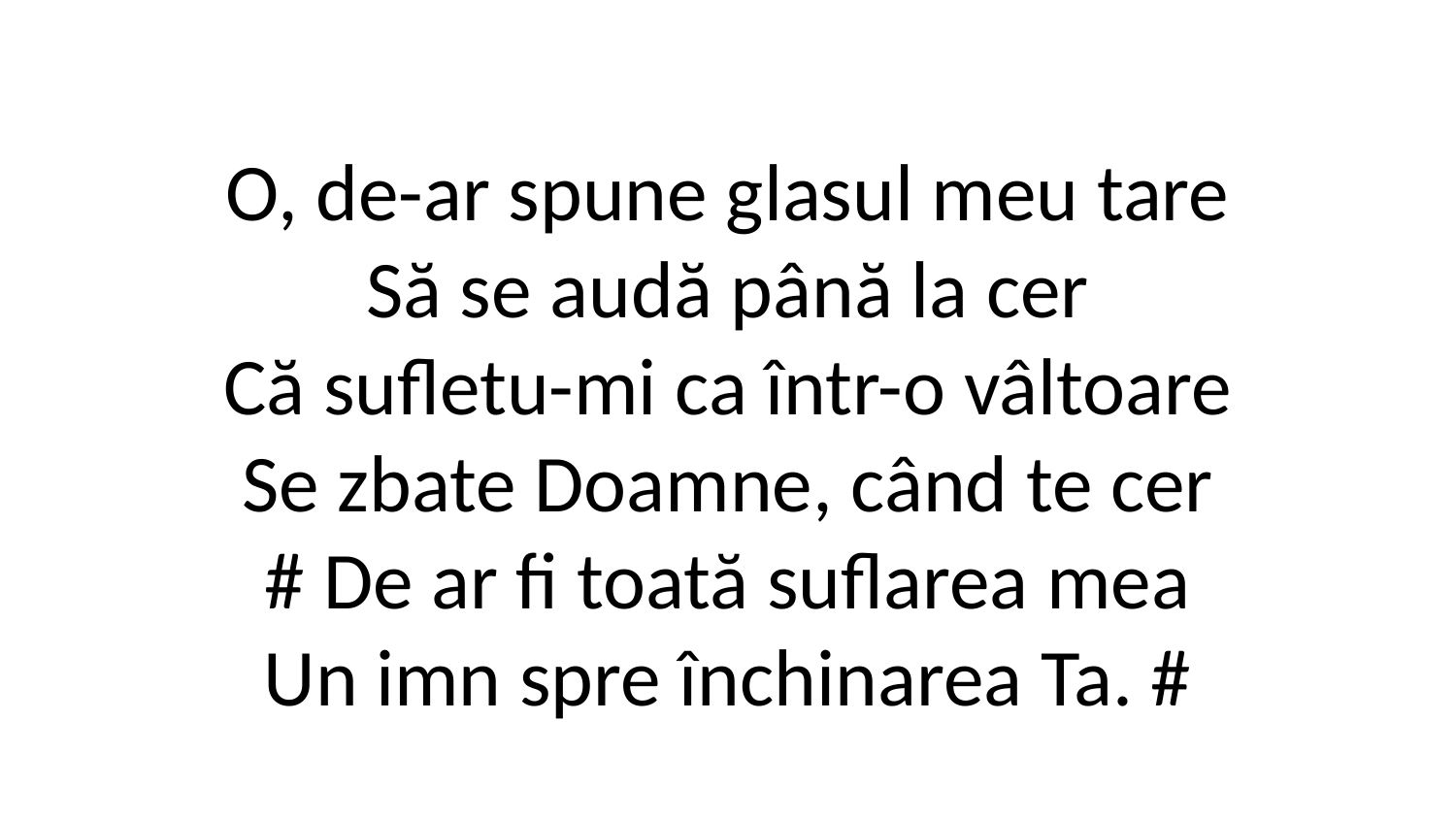

O, de-ar spune glasul meu tare
Să se audă până la cer
Că sufletu-mi ca într-o vâltoare
Se zbate Doamne, când te cer
# De ar fi toată suflarea mea
Un imn spre închinarea Ta. #